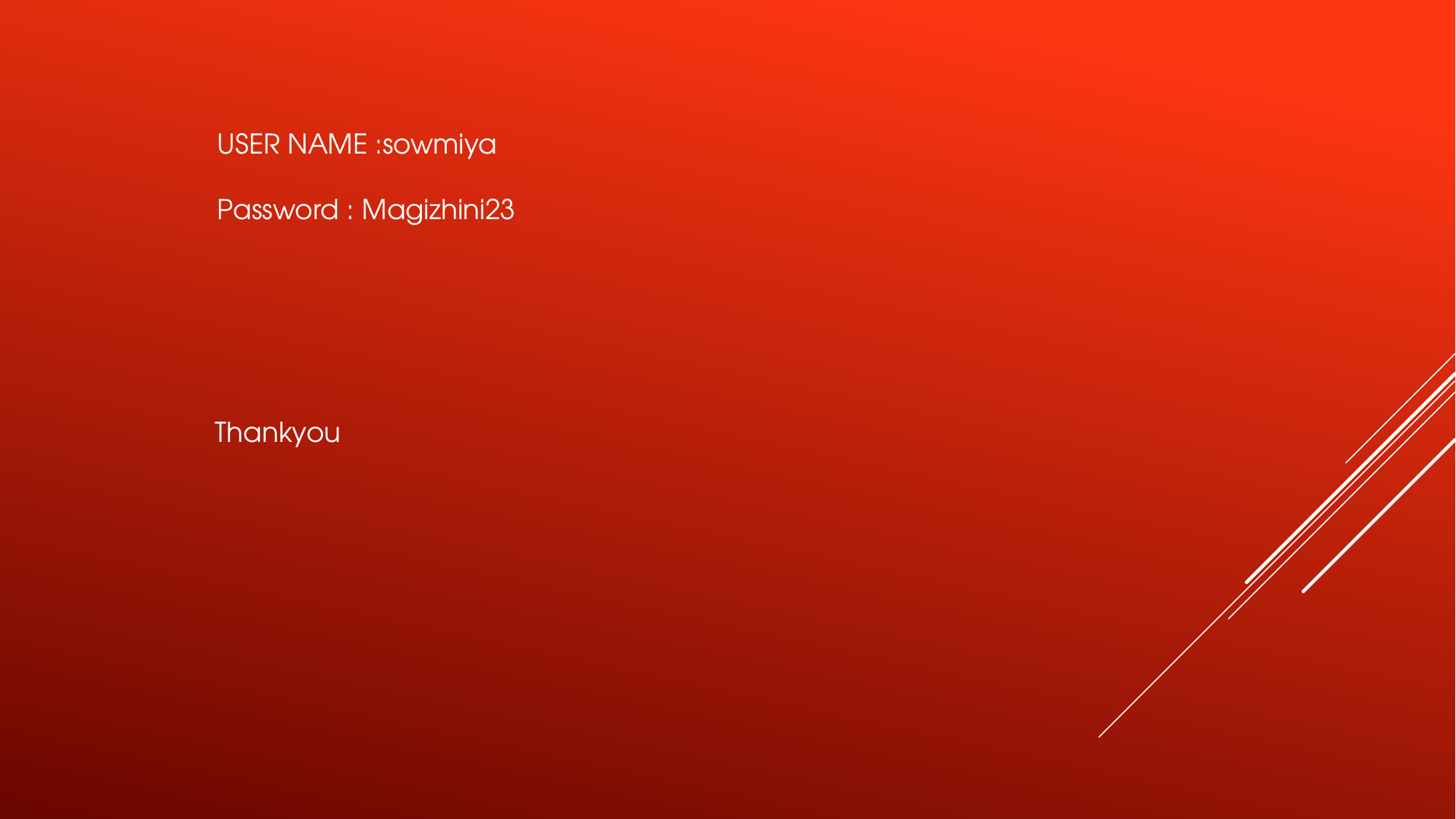

USER NAME :sowmiya

Password : Magizhini23
Thankyou